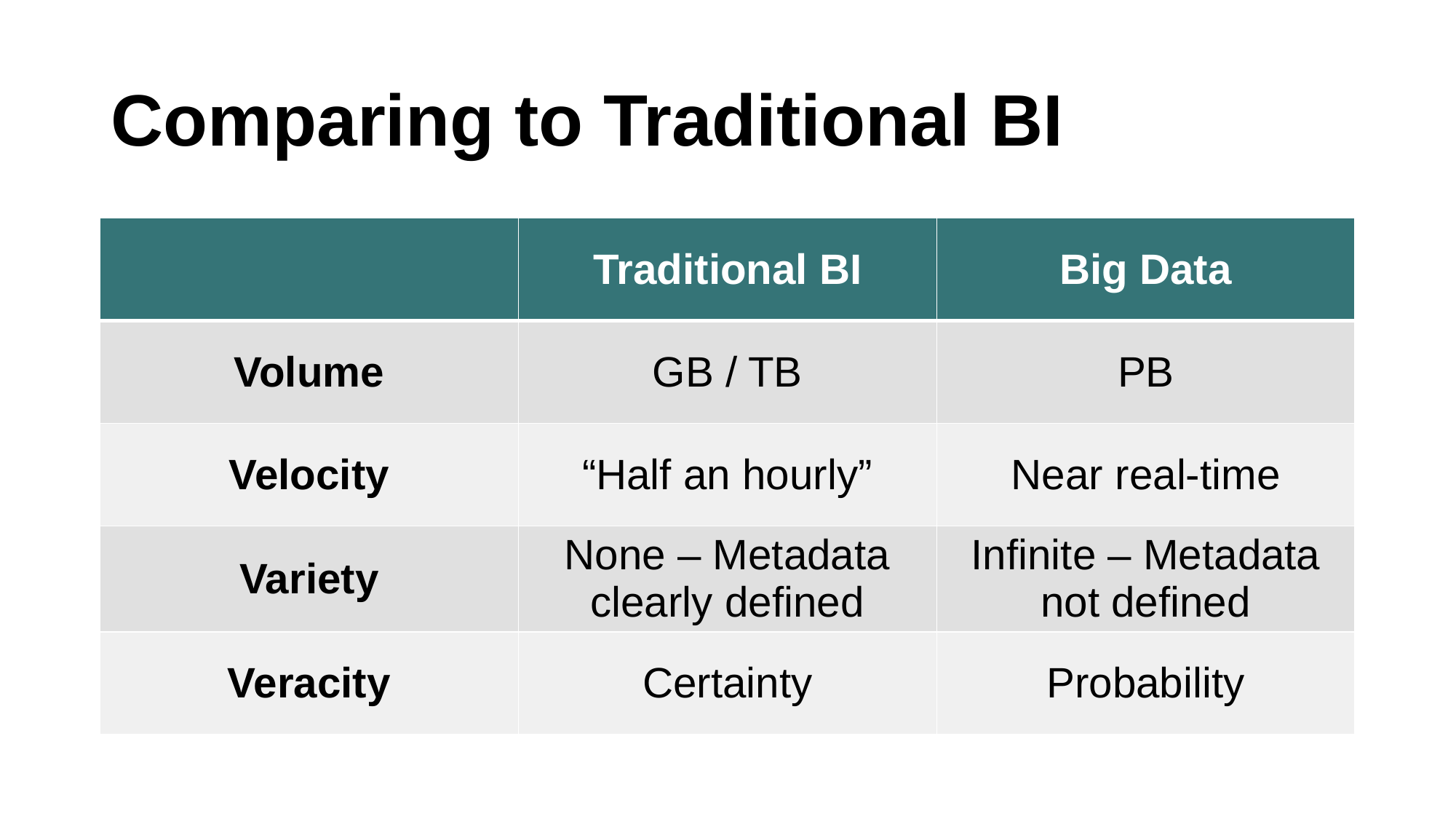

# Comparing to Traditional BI
|  | Traditional BI | Big Data |
| --- | --- | --- |
| Volume | GB / TB | PB |
| Velocity | “Half an hourly” | Near real-time |
| Variety | None – Metadata clearly defined | Infinite – Metadata not defined |
| Veracity | Certainty | Probability |